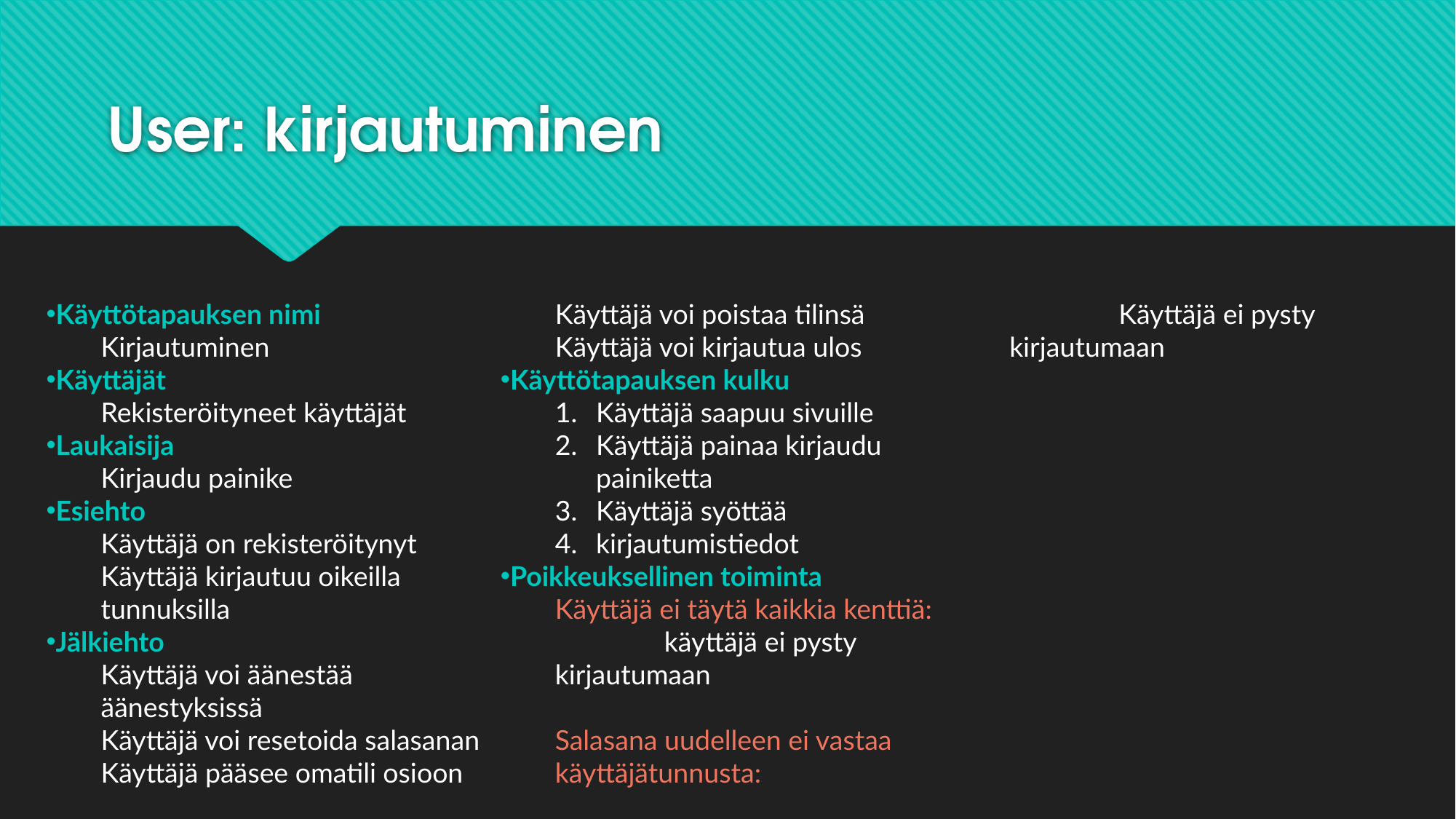

# User: kirjautuminen
Käyttötapauksen nimi
Kirjautuminen
Käyttäjät
Rekisteröityneet käyttäjät
Laukaisija
Kirjaudu painike
Esiehto
Käyttäjä on rekisteröitynyt
Käyttäjä kirjautuu oikeilla tunnuksilla
Jälkiehto
Käyttäjä voi äänestää äänestyksissä
Käyttäjä voi resetoida salasanan
Käyttäjä pääsee omatili osioon
Käyttäjä voi poistaa tilinsä
Käyttäjä voi kirjautua ulos
Käyttötapauksen kulku
Käyttäjä saapuu sivuille
Käyttäjä painaa kirjaudu painiketta
Käyttäjä syöttää
kirjautumistiedot
Poikkeuksellinen toiminta
Käyttäjä ei täytä kaikkia kenttiä: 	käyttäjä ei pysty 	kirjautumaan

Salasana uudelleen ei vastaa käyttäjätunnusta:
	Käyttäjä ei pysty 	kirjautumaan